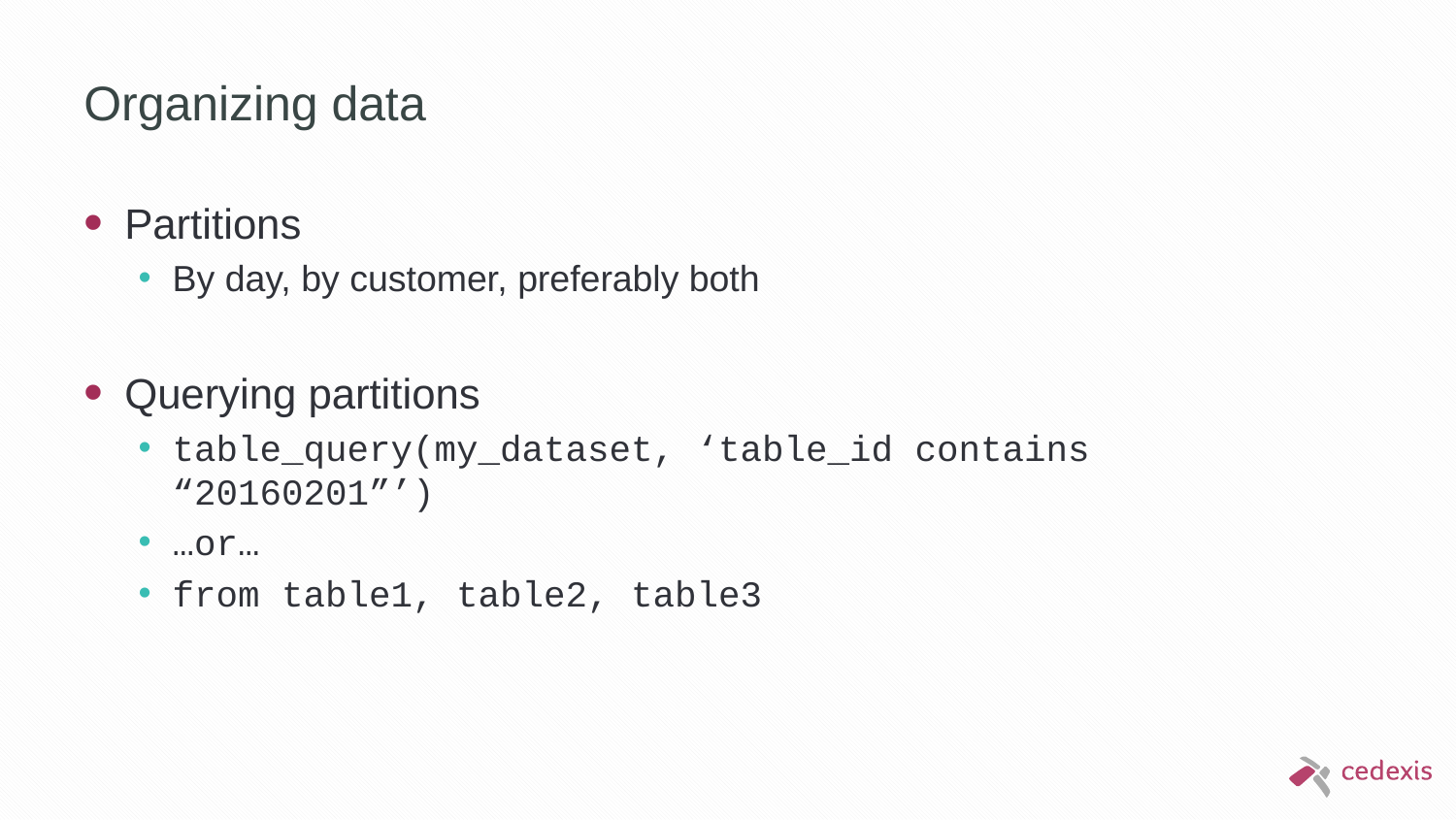

# Organizing data
Partitions
By day, by customer, preferably both

Querying partitions
table_query(my_dataset, ‘table_id contains “20160201”’)
…or…
from table1, table2, table3